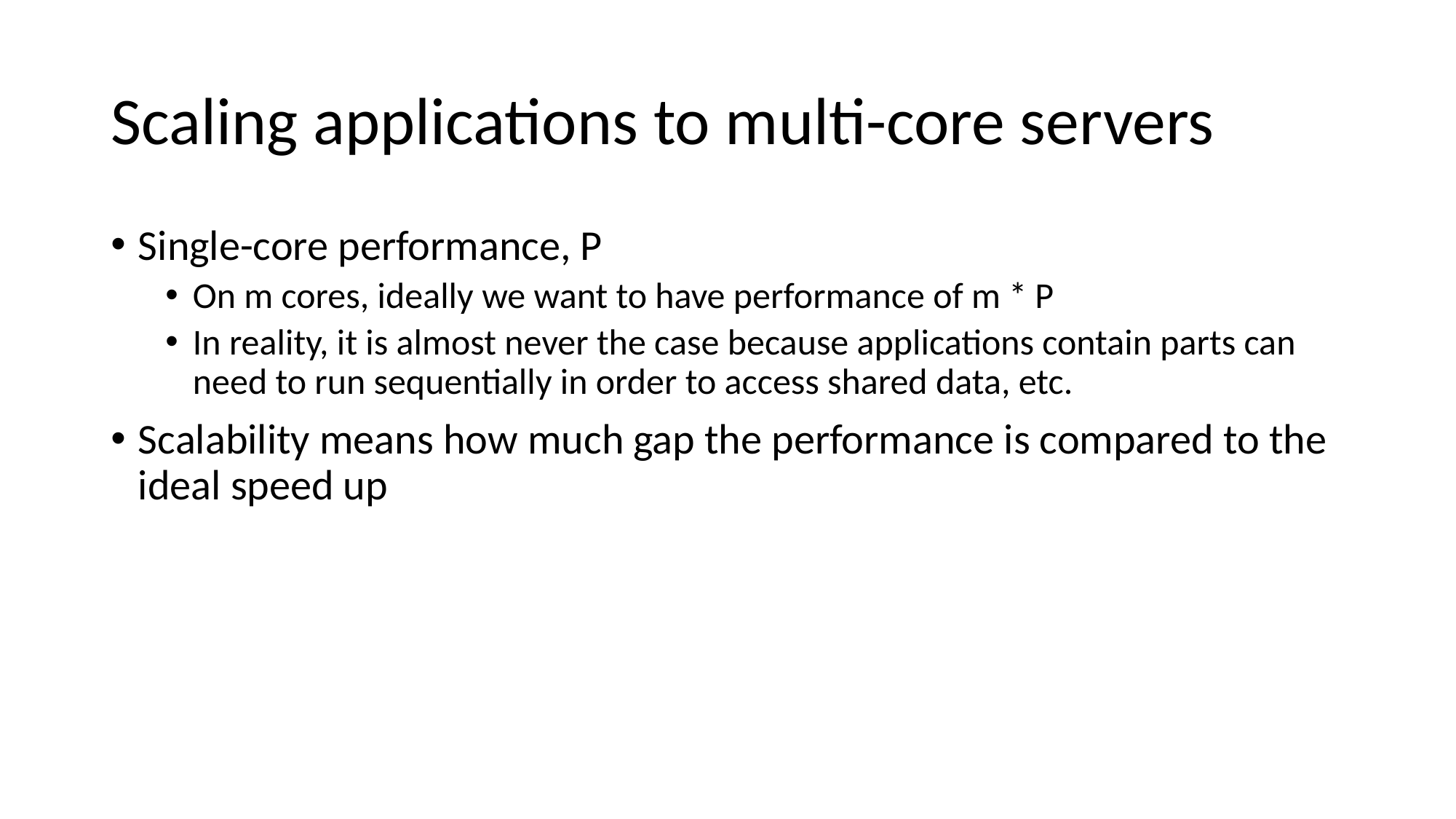

# Scaling applications to multi-core servers
Single-core performance, P
On m cores, ideally we want to have performance of m * P
In reality, it is almost never the case because applications contain parts can need to run sequentially in order to access shared data, etc.
Scalability means how much gap the performance is compared to the ideal speed up